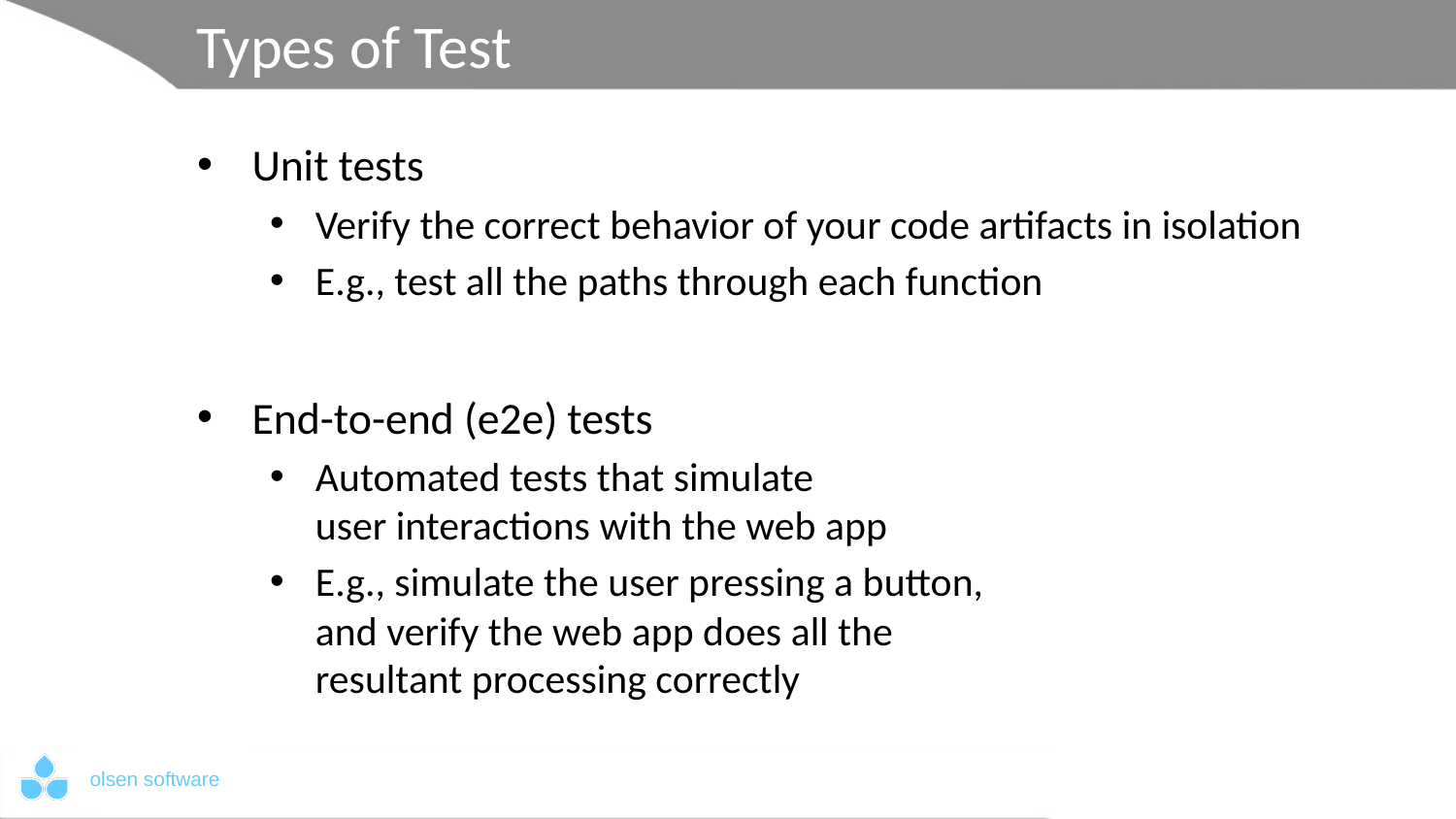

# Types of Test
Unit tests
Verify the correct behavior of your code artifacts in isolation
E.g., test all the paths through each function

End-to-end (e2e) tests
Automated tests that simulate
user interactions with the web app
E.g., simulate the user pressing a button,
and verify the web app does all the
resultant processing correctly